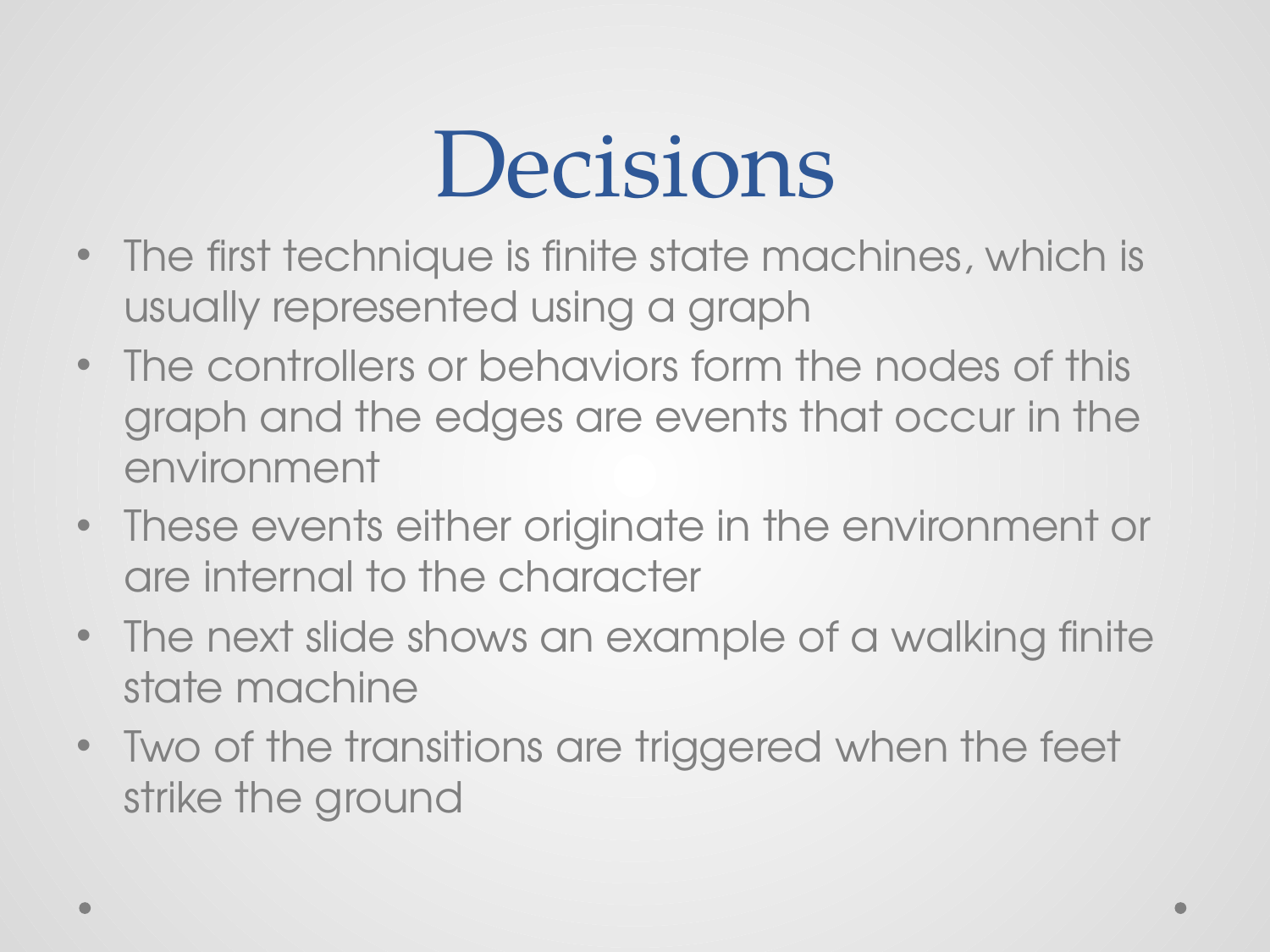

# Decisions
The first technique is finite state machines, which is usually represented using a graph
The controllers or behaviors form the nodes of this graph and the edges are events that occur in the environment
These events either originate in the environment or are internal to the character
The next slide shows an example of a walking finite state machine
Two of the transitions are triggered when the feet strike the ground